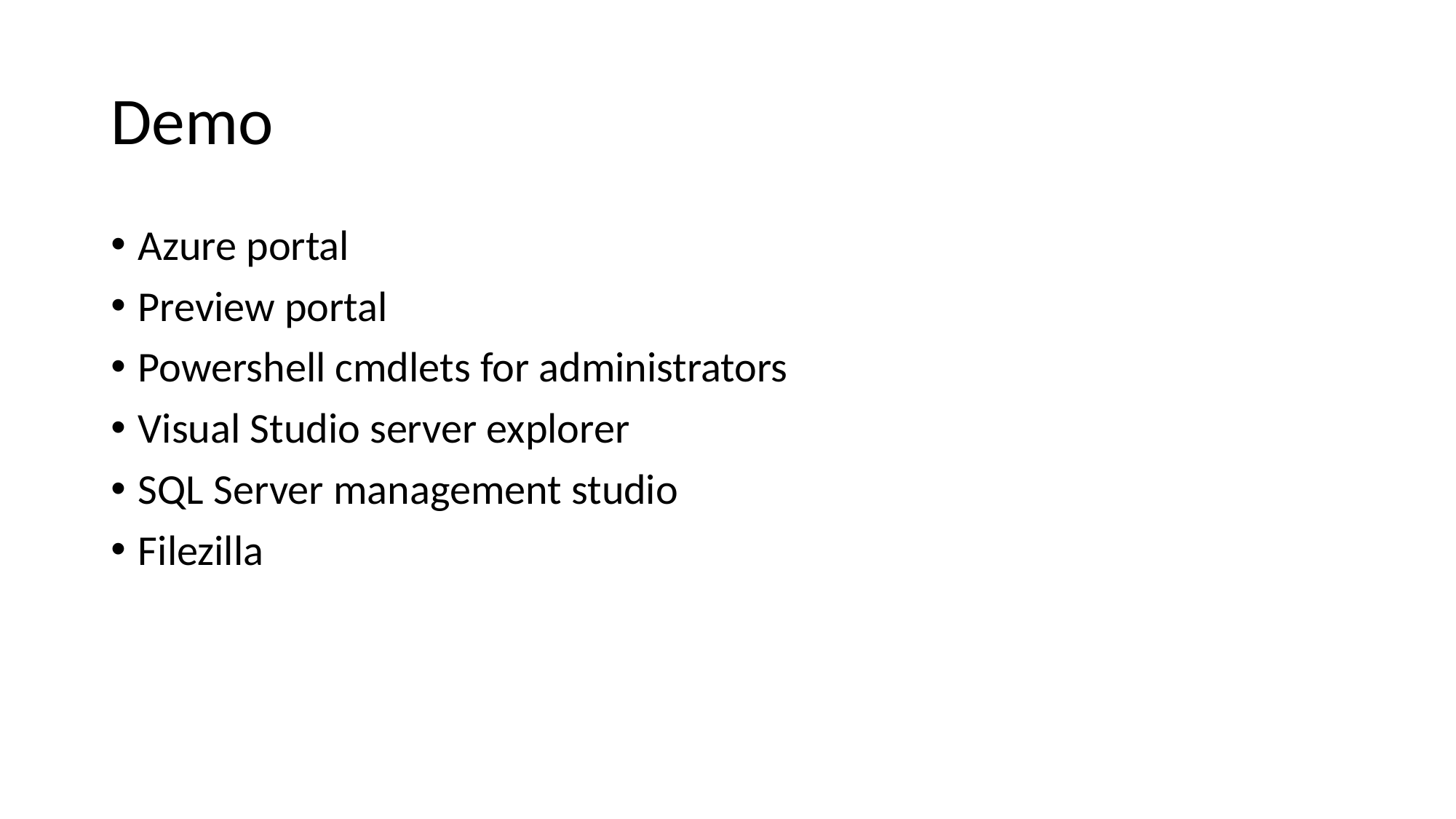

# Demo
Azure portal
Preview portal
Powershell cmdlets for administrators
Visual Studio server explorer
SQL Server management studio
Filezilla